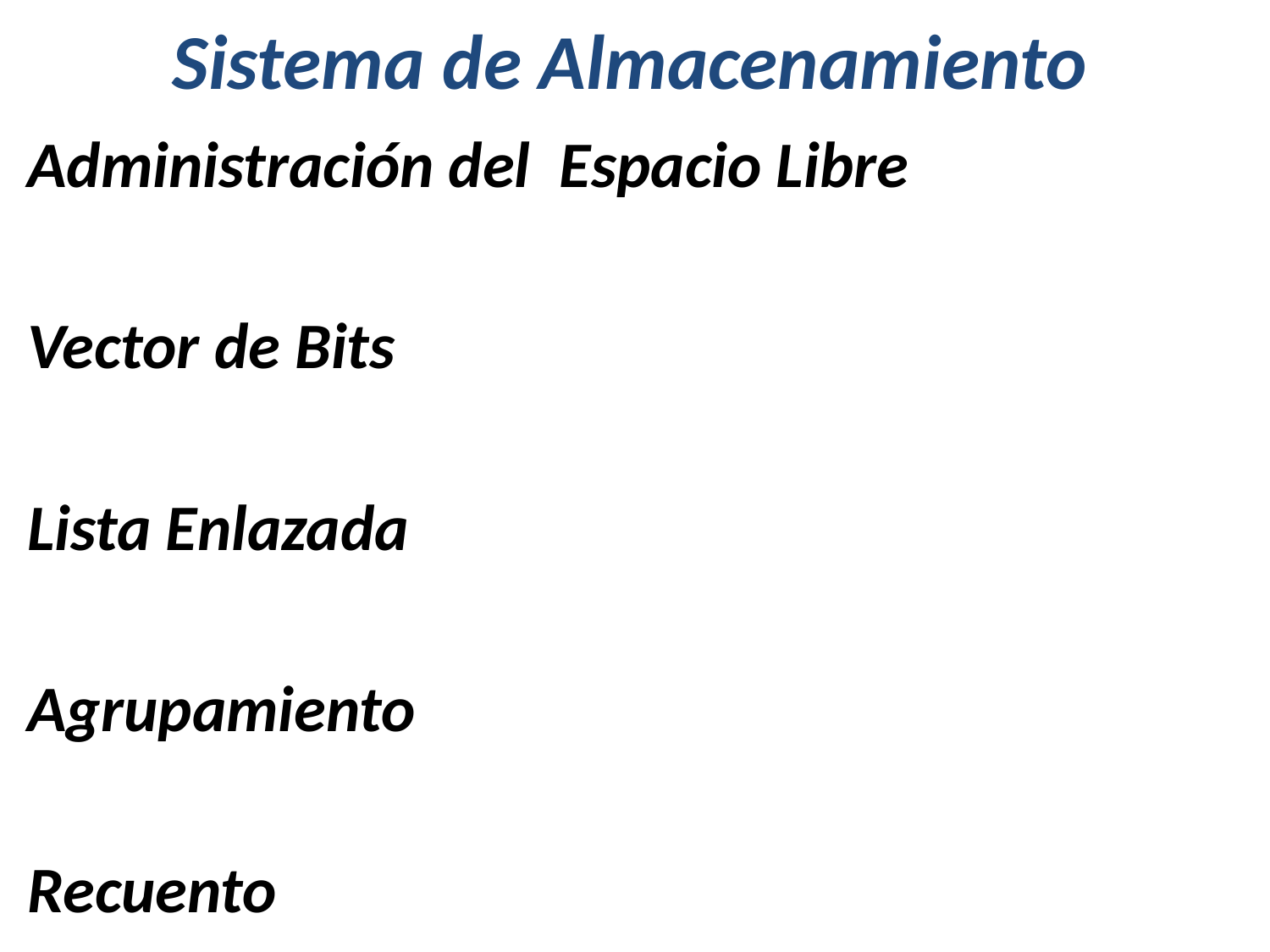

# Sistema de Almacenamiento
Administración del  Espacio Libre

Vector de Bits

Lista Enlazada

Agrupamiento

Recuento